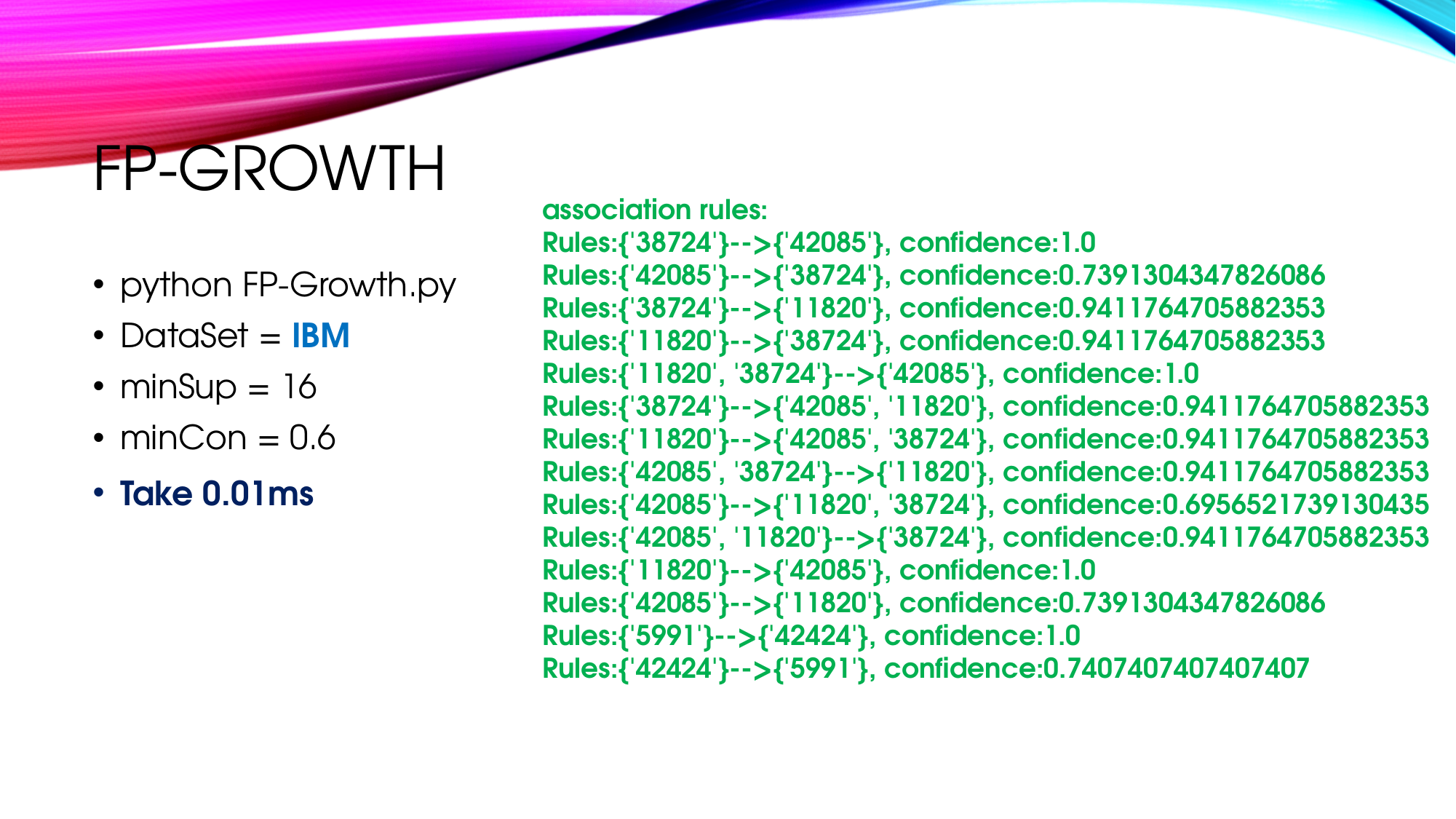

# FP-Growth
association rules:
Rules:{'38724'}-->{'42085'}, confidence:1.0
Rules:{'42085'}-->{'38724'}, confidence:0.7391304347826086
Rules:{'38724'}-->{'11820'}, confidence:0.9411764705882353
Rules:{'11820'}-->{'38724'}, confidence:0.9411764705882353
Rules:{'11820', '38724'}-->{'42085'}, confidence:1.0
Rules:{'38724'}-->{'42085', '11820'}, confidence:0.9411764705882353
Rules:{'11820'}-->{'42085', '38724'}, confidence:0.9411764705882353
Rules:{'42085', '38724'}-->{'11820'}, confidence:0.9411764705882353
Rules:{'42085'}-->{'11820', '38724'}, confidence:0.6956521739130435
Rules:{'42085', '11820'}-->{'38724'}, confidence:0.9411764705882353
Rules:{'11820'}-->{'42085'}, confidence:1.0
Rules:{'42085'}-->{'11820'}, confidence:0.7391304347826086
Rules:{'5991'}-->{'42424'}, confidence:1.0
Rules:{'42424'}-->{'5991'}, confidence:0.7407407407407407
python FP-Growth.py
DataSet = IBM
minSup = 16
minCon = 0.6
Take 0.01ms